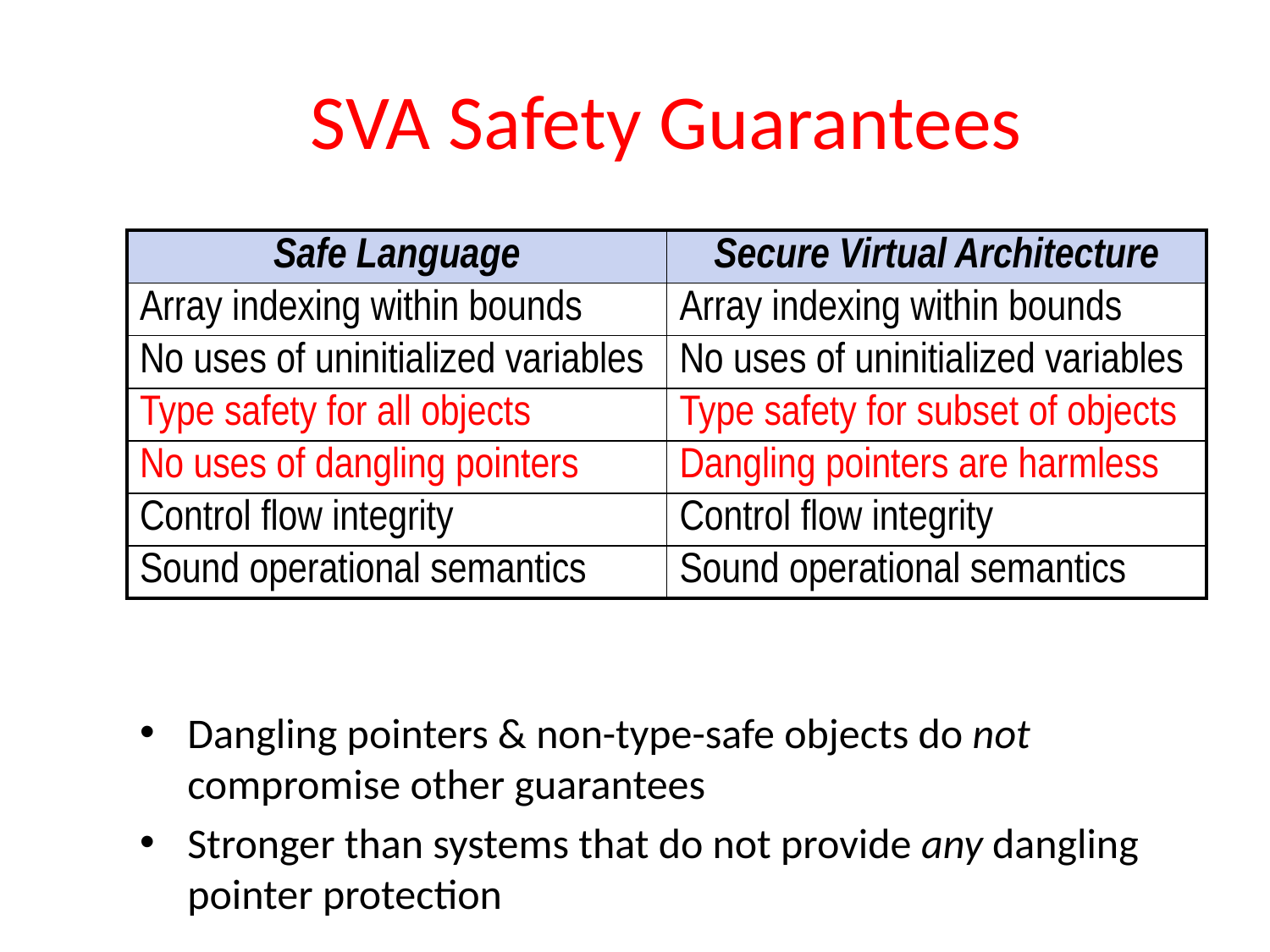

# SVA Safety Guarantees
| Safe Language | Secure Virtual Architecture |
| --- | --- |
| Array indexing within bounds | Array indexing within bounds |
| No uses of uninitialized variables | No uses of uninitialized variables |
| Type safety for all objects | Type safety for subset of objects |
| No uses of dangling pointers | Dangling pointers are harmless |
| Control flow integrity | Control flow integrity |
| Sound operational semantics | Sound operational semantics |
Dangling pointers & non-type-safe objects do not compromise other guarantees
Stronger than systems that do not provide any dangling pointer protection